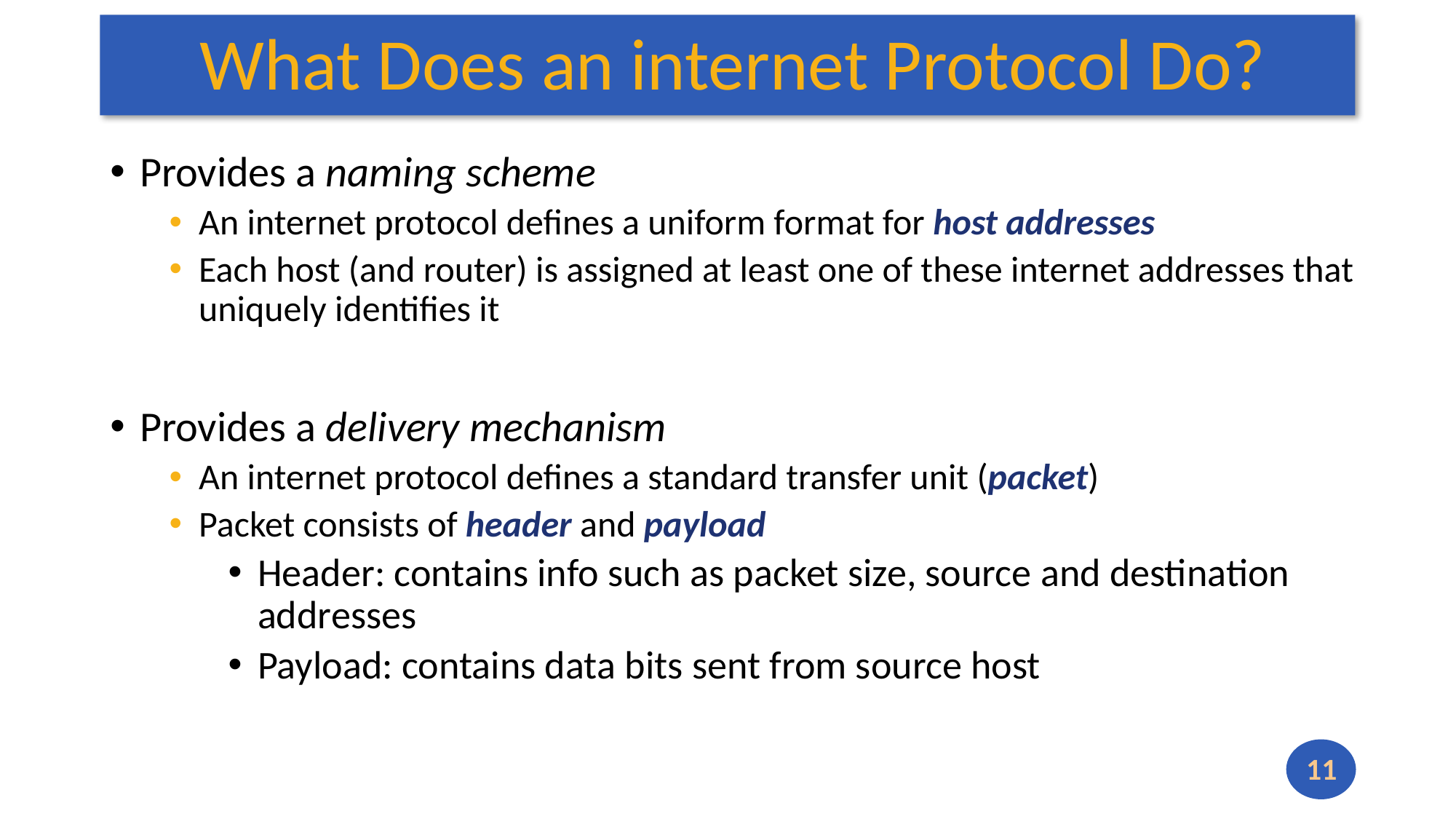

# What Does an internet Protocol Do?
Provides a naming scheme
An internet protocol defines a uniform format for host addresses
Each host (and router) is assigned at least one of these internet addresses that uniquely identifies it

Provides a delivery mechanism
An internet protocol defines a standard transfer unit (packet)
Packet consists of header and payload
Header: contains info such as packet size, source and destination addresses
Payload: contains data bits sent from source host

11